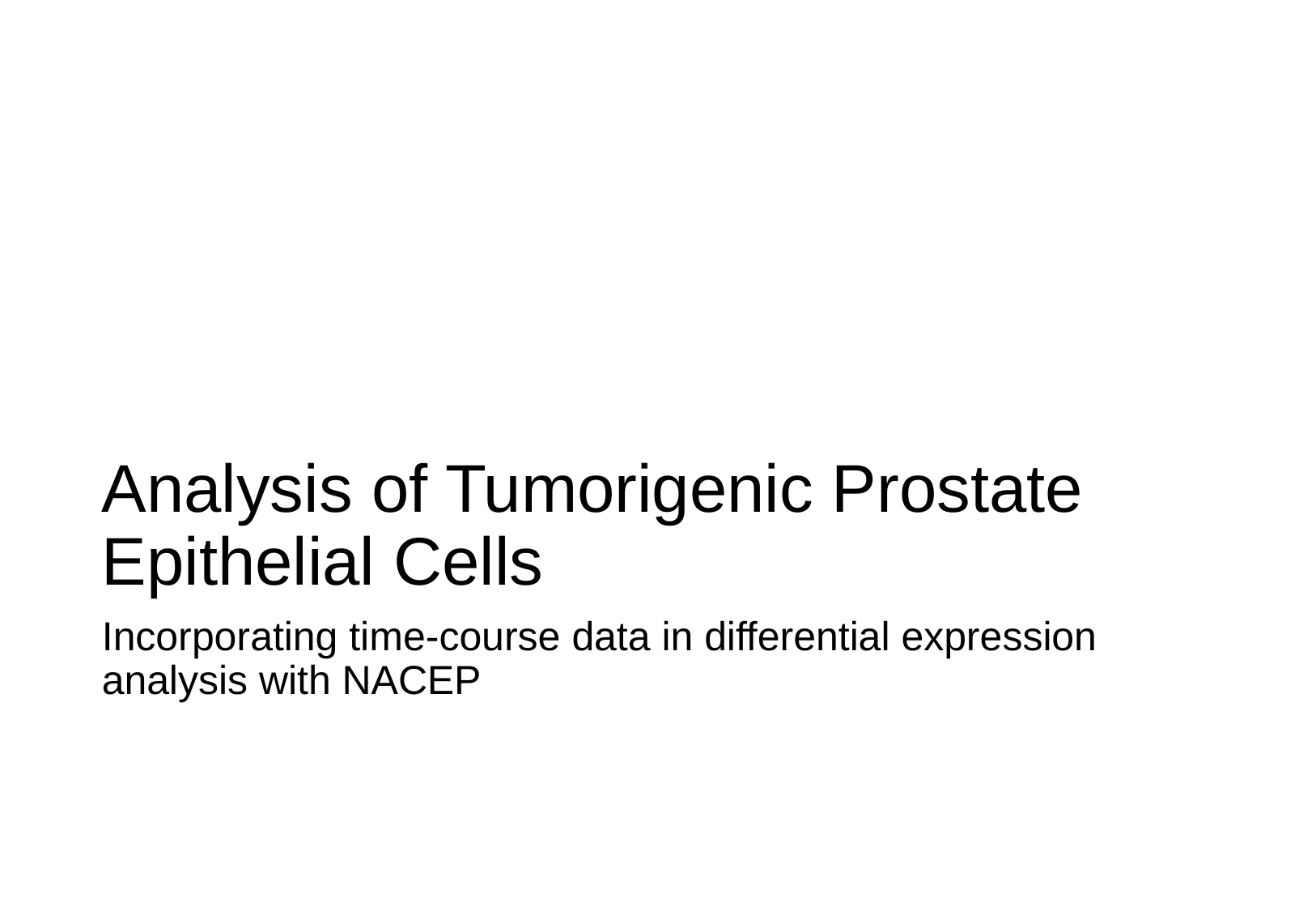

# Analysis of Tumorigenic Prostate Epithelial Cells
Incorporating time-course data in differential expression analysis with NACEP